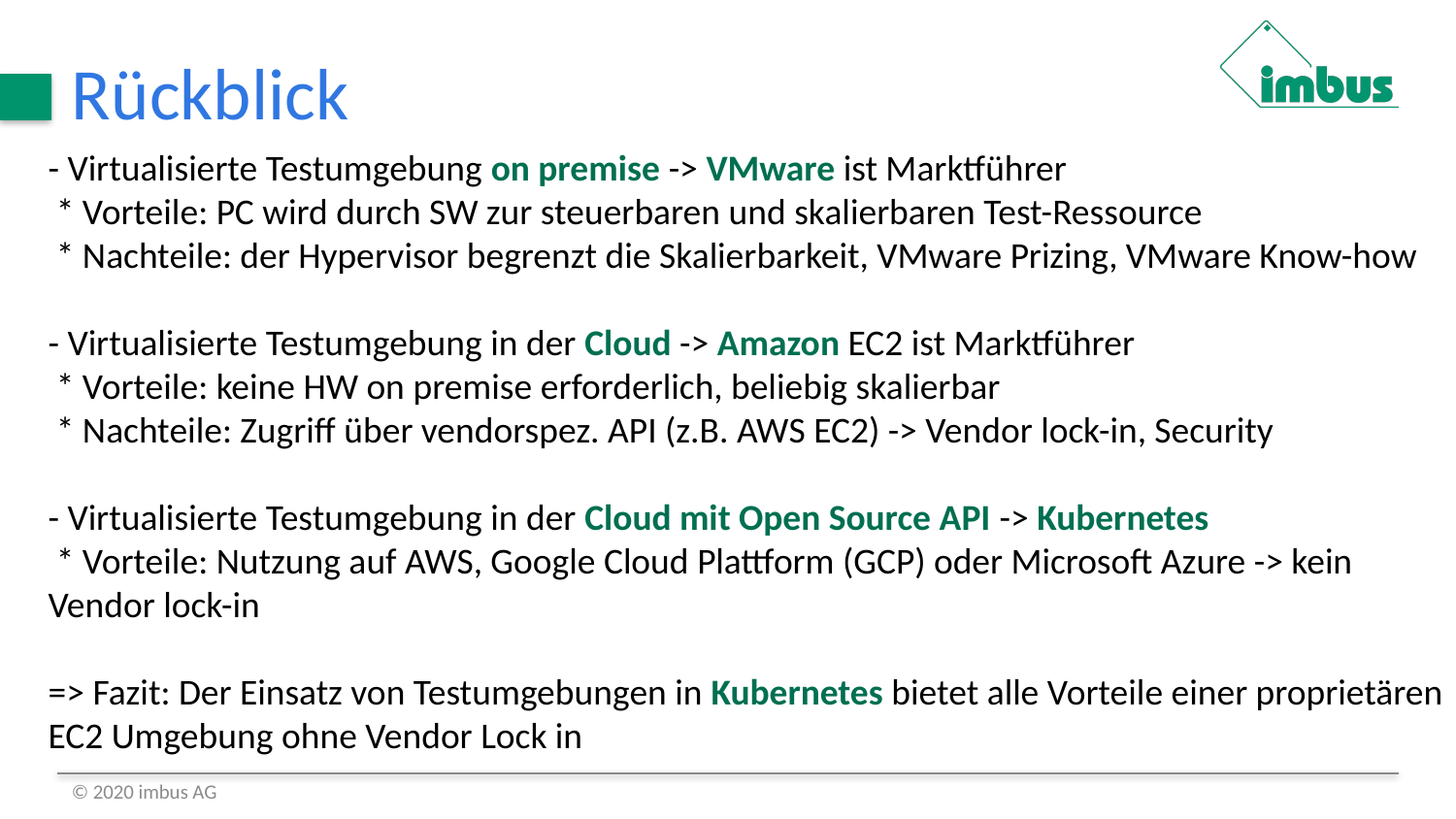

# Rückblick
- Virtualisierte Testumgebung on premise -> VMware ist Marktführer
 * Vorteile: PC wird durch SW zur steuerbaren und skalierbaren Test-Ressource
 * Nachteile: der Hypervisor begrenzt die Skalierbarkeit, VMware Prizing, VMware Know-how

- Virtualisierte Testumgebung in der Cloud -> Amazon EC2 ist Marktführer
 * Vorteile: keine HW on premise erforderlich, beliebig skalierbar
 * Nachteile: Zugriff über vendorspez. API (z.B. AWS EC2) -> Vendor lock-in, Security

- Virtualisierte Testumgebung in der Cloud mit Open Source API -> Kubernetes
 * Vorteile: Nutzung auf AWS, Google Cloud Plattform (GCP) oder Microsoft Azure -> kein Vendor lock-in

=> Fazit: Der Einsatz von Testumgebungen in Kubernetes bietet alle Vorteile einer proprietären EC2 Umgebung ohne Vendor Lock in
© 2020 imbus AG